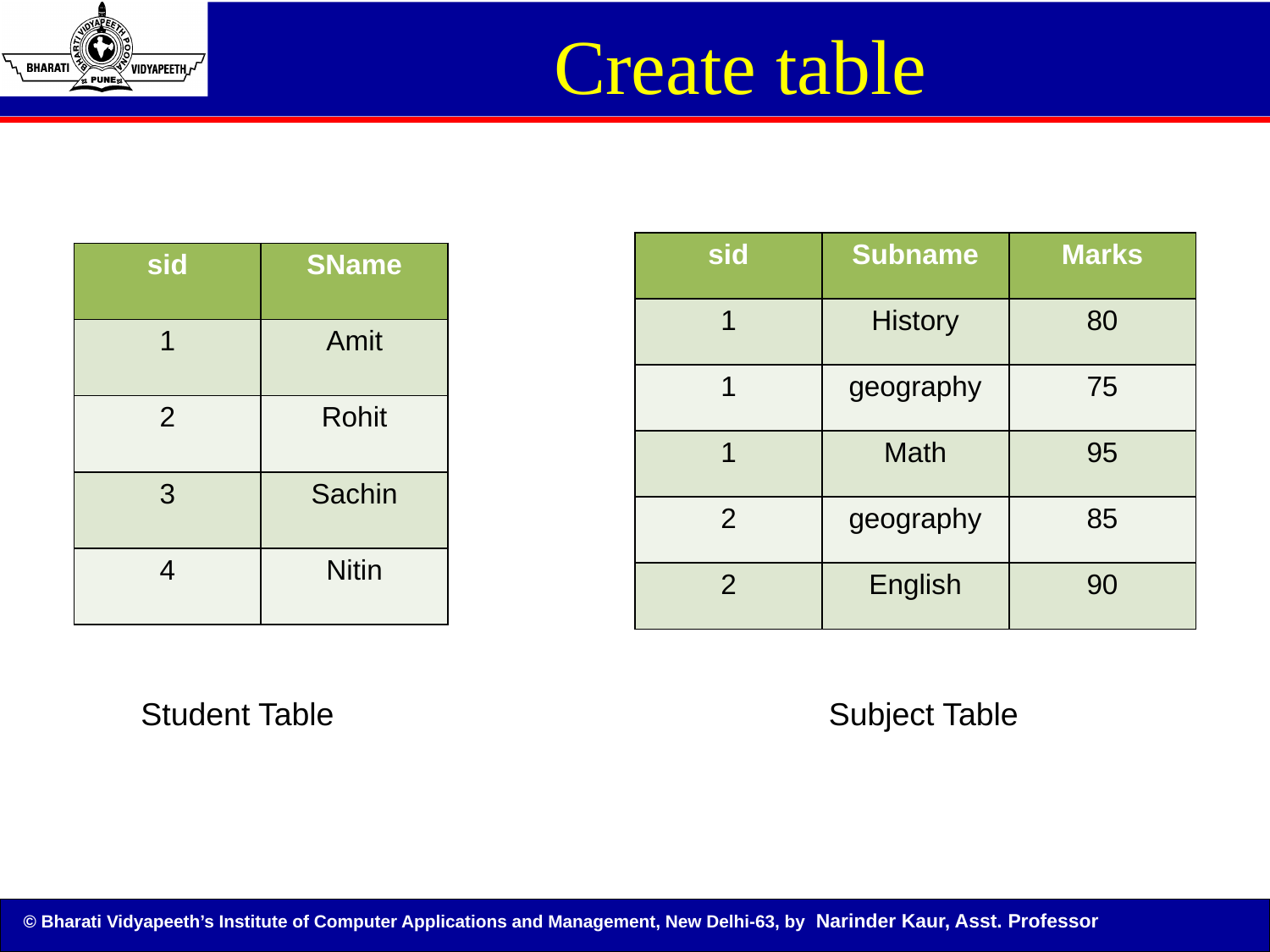

Create table
| sid | Subname | Marks |
| --- | --- | --- |
| 1 | History | 80 |
| 1 | geography | 75 |
| 1 | Math | 95 |
| 2 | geography | 85 |
| 2 | English | 90 |
| sid | SName |
| --- | --- |
| 1 | Amit |
| 2 | Rohit |
| 3 | Sachin |
| 4 | Nitin |
Student Table
Subject Table